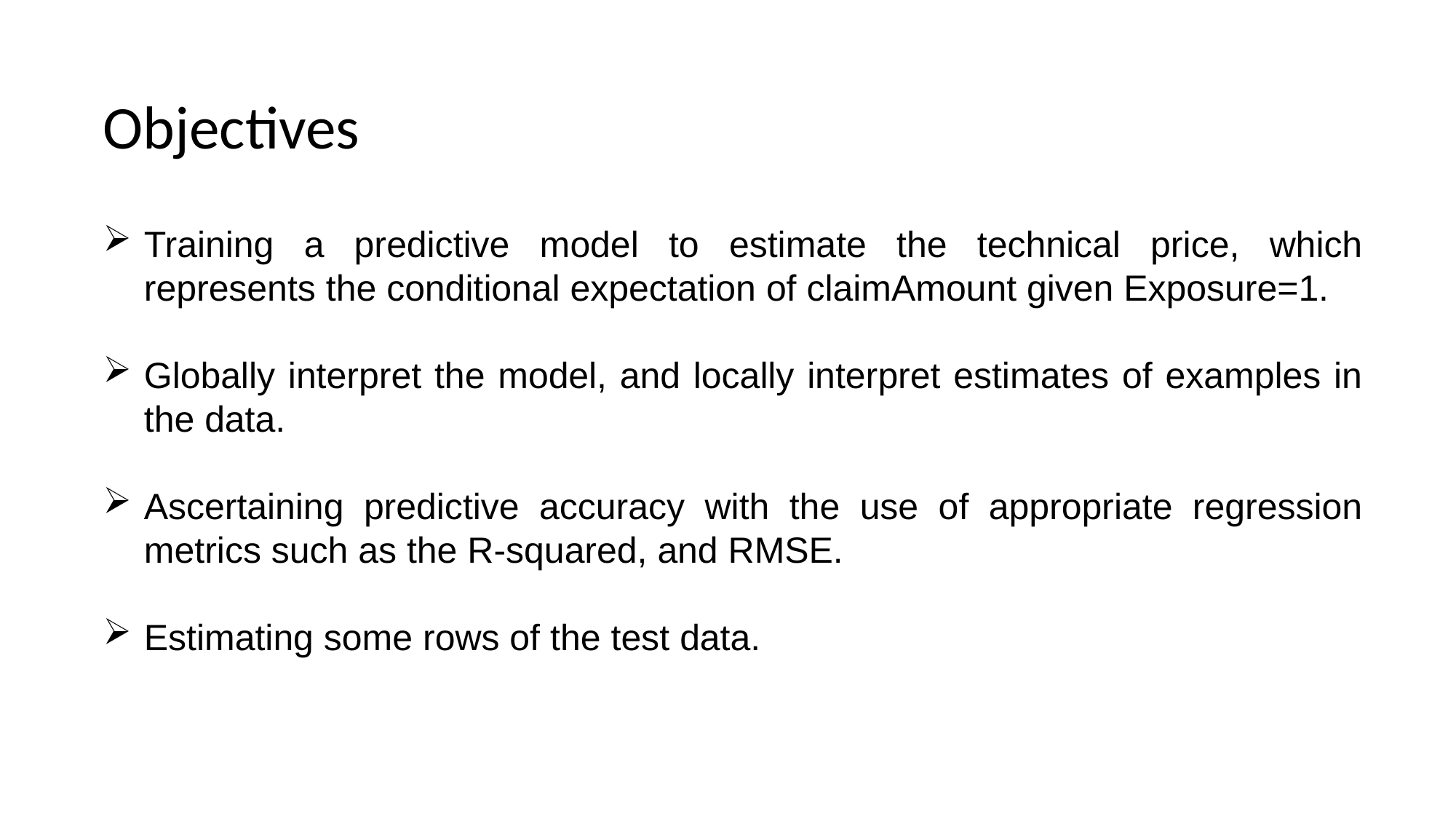

Objectives
Training a predictive model to estimate the technical price, which represents the conditional expectation of claimAmount given Exposure=1.

Globally interpret the model, and locally interpret estimates of examples in the data.

Ascertaining predictive accuracy with the use of appropriate regression metrics such as the R-squared, and RMSE.

Estimating some rows of the test data.